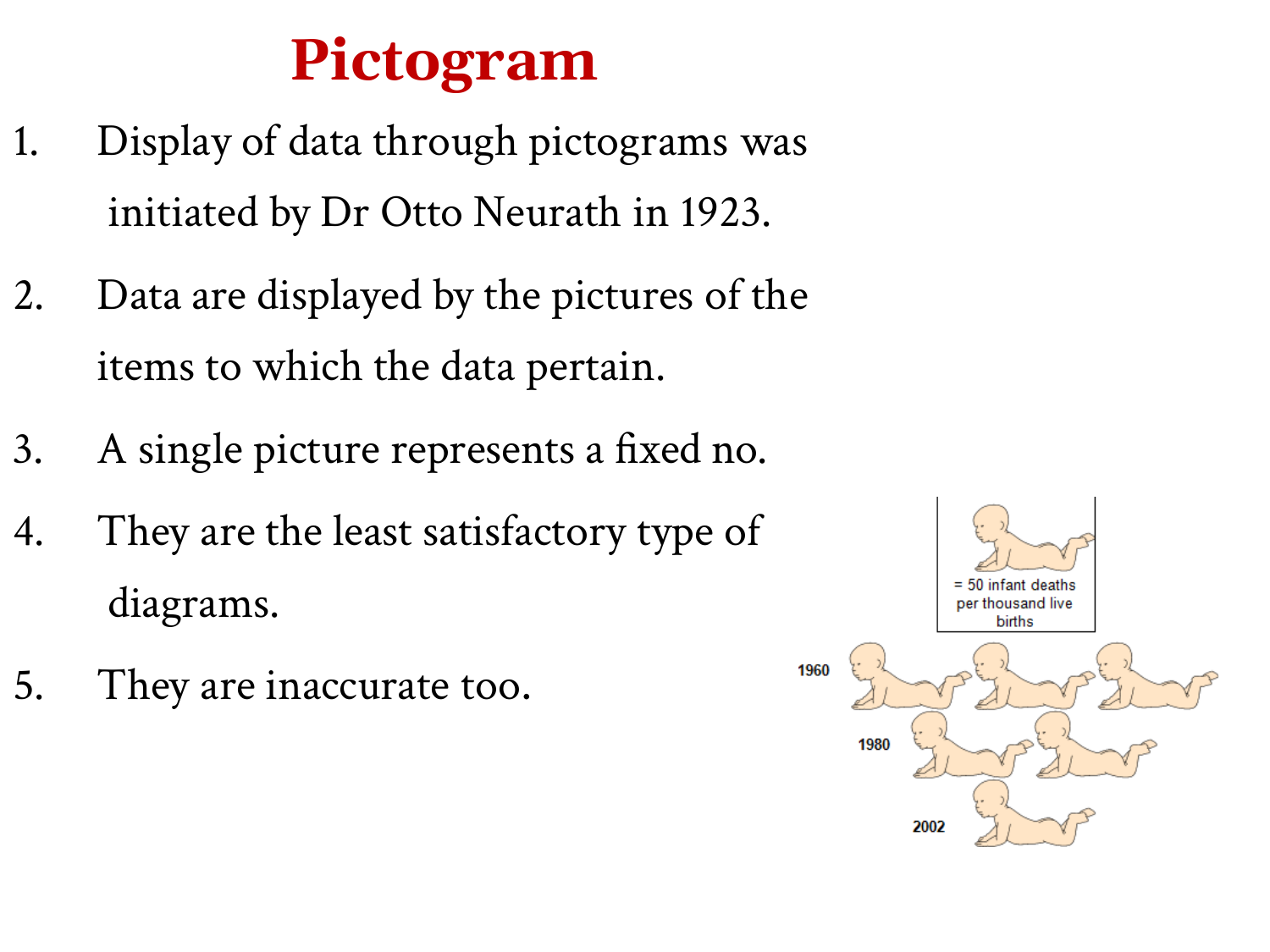

# Pictogram
Display of data through pictograms was  initiated by Dr Otto Neurath in 1923.
Data are displayed by the pictures of the  items to which the data pertain.
A single picture represents a fixed no.
They are the least satisfactory type of  diagrams.
They are inaccurate too.